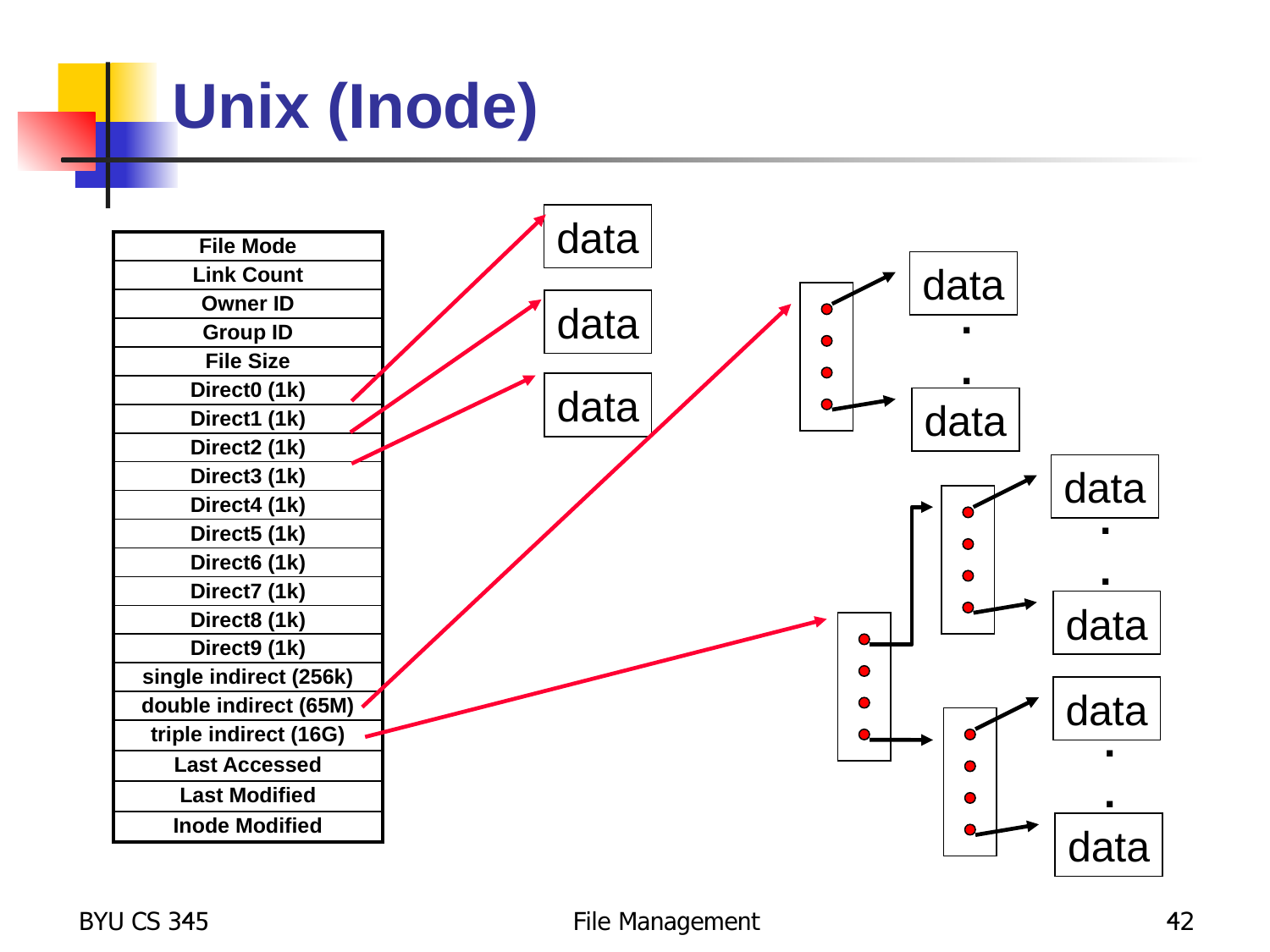

# Unix (Inode)
data

data

data

| File Mode |
| --- |
| Link Count |
| Owner ID |
| Group ID |
| File Size |
| Direct0 (1k) |
| Direct1 (1k) |
| Direct2 (1k) |
| Direct3 (1k) |
| Direct4 (1k) |
| Direct5 (1k) |
| Direct6 (1k) |
| Direct7 (1k) |
| Direct8 (1k) |
| Direct9 (1k) |
| single indirect (256k) |
| double indirect (65M) |
| triple indirect (16G) |
| Last Accessed |
| Last Modified |
| Inode Modified |
data

.
.

data

data

.
.

data

data

.
.

data

BYU CS 345
File Management
42